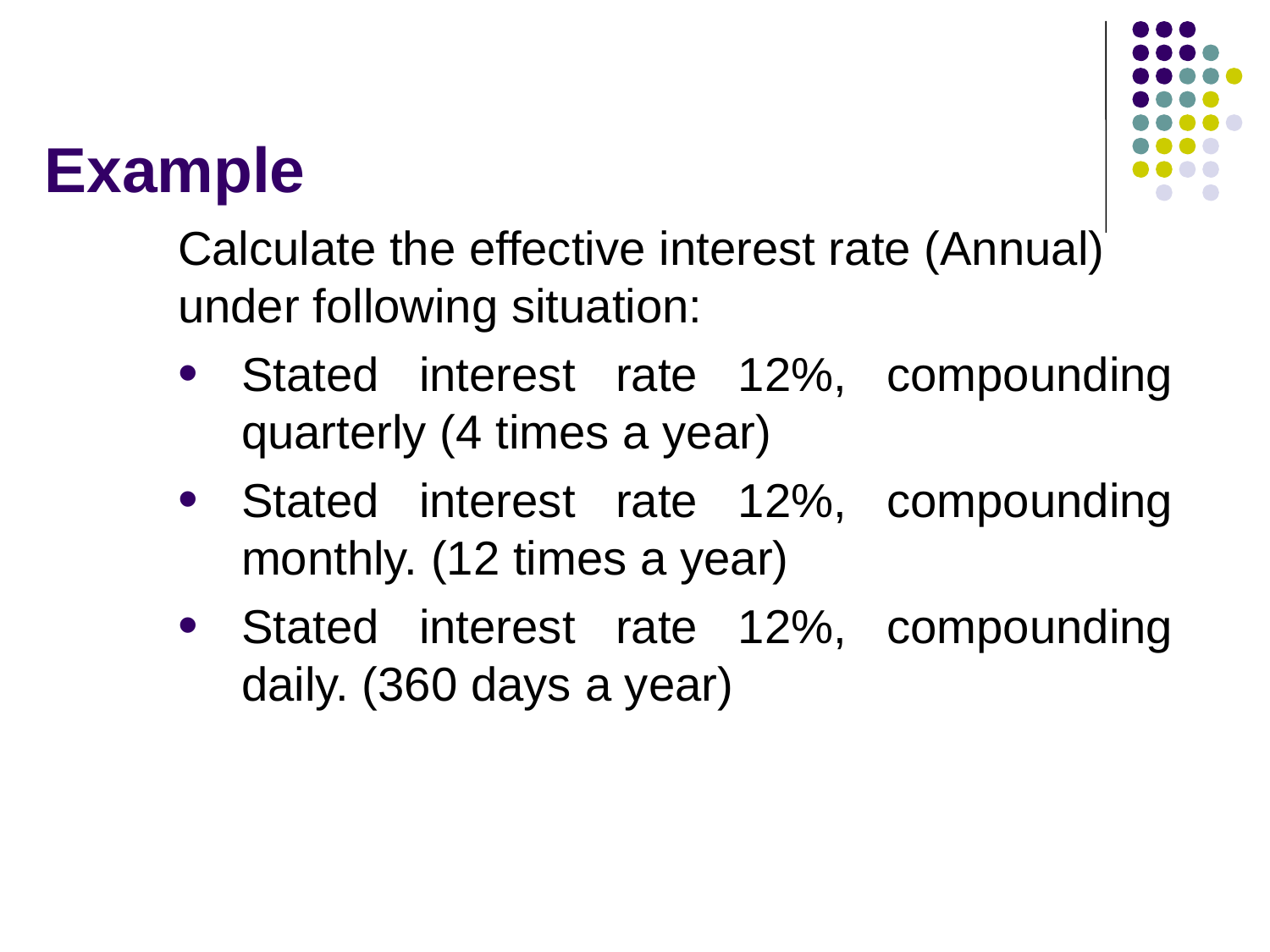

# Example
Calculate the effective interest rate (Annual) under following situation:
Stated interest rate 12%, compounding quarterly (4 times a year)
Stated interest rate 12%, compounding monthly. (12 times a year)
Stated interest rate 12%, compounding daily. (360 days a year)